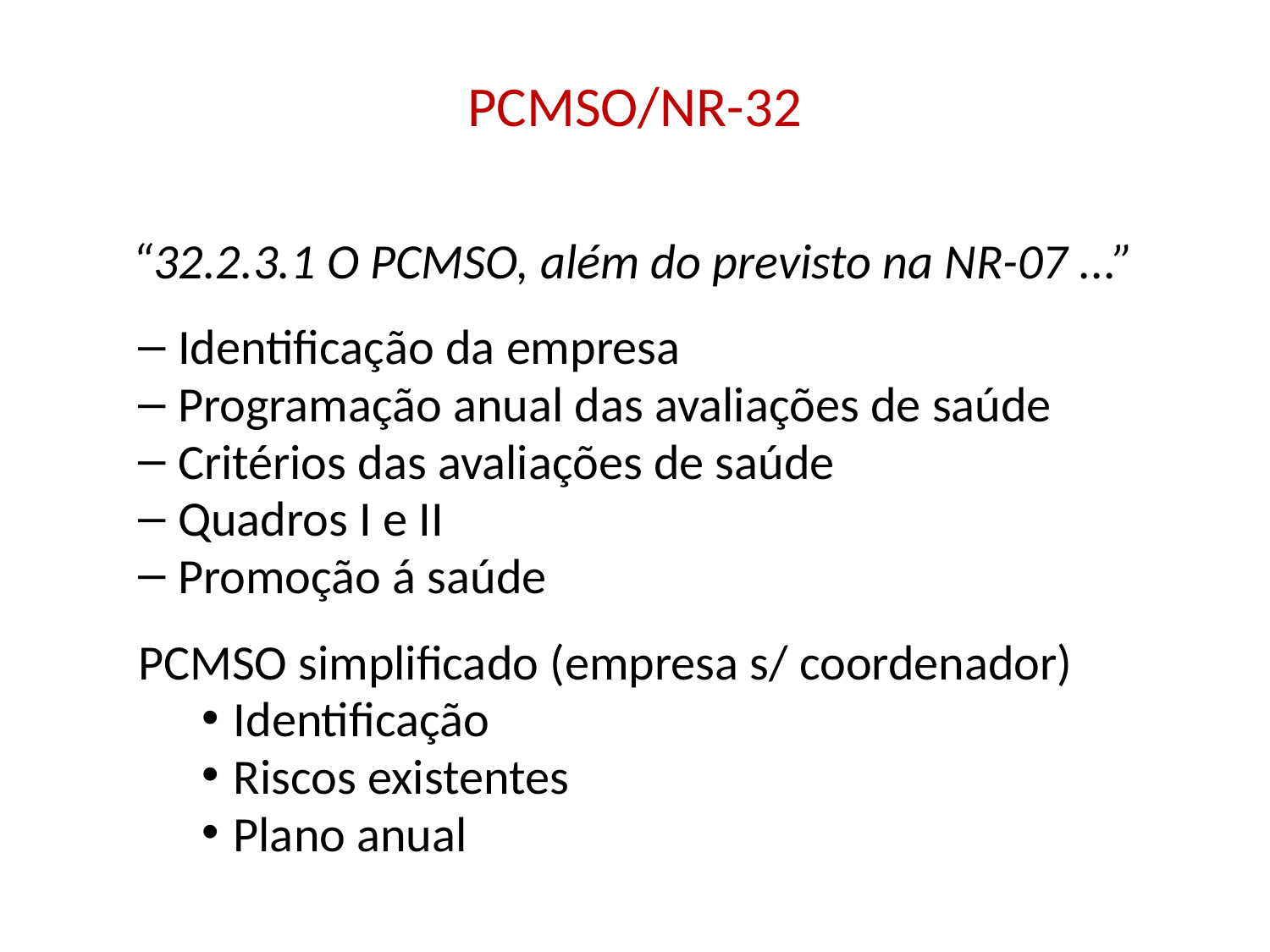

# PCMSO/NR-32
“32.2.3.1 O PCMSO, além do previsto na NR-07 ...”

Identificação da empresa
Programação anual das avaliações de saúde
Critérios das avaliações de saúde
Quadros I e II
Promoção á saúde

PCMSO simplificado (empresa s/ coordenador)
Identificação
Riscos existentes
Plano anual